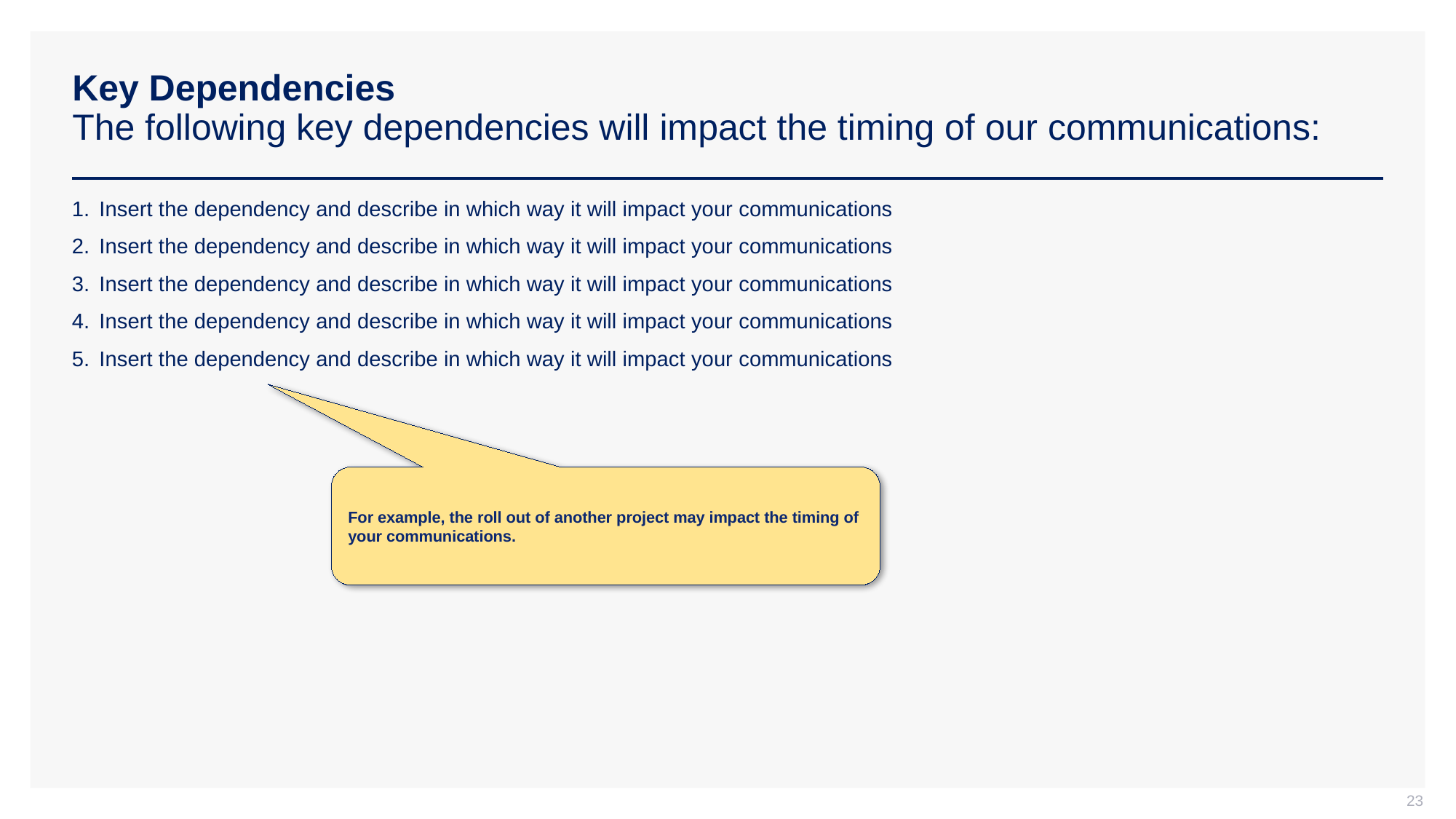

# Key Dependencies The following key dependencies will impact the timing of our communications:
Insert the dependency and describe in which way it will impact your communications
Insert the dependency and describe in which way it will impact your communications
Insert the dependency and describe in which way it will impact your communications
Insert the dependency and describe in which way it will impact your communications
Insert the dependency and describe in which way it will impact your communications
For example, the roll out of another project may impact the timing of your communications.
23